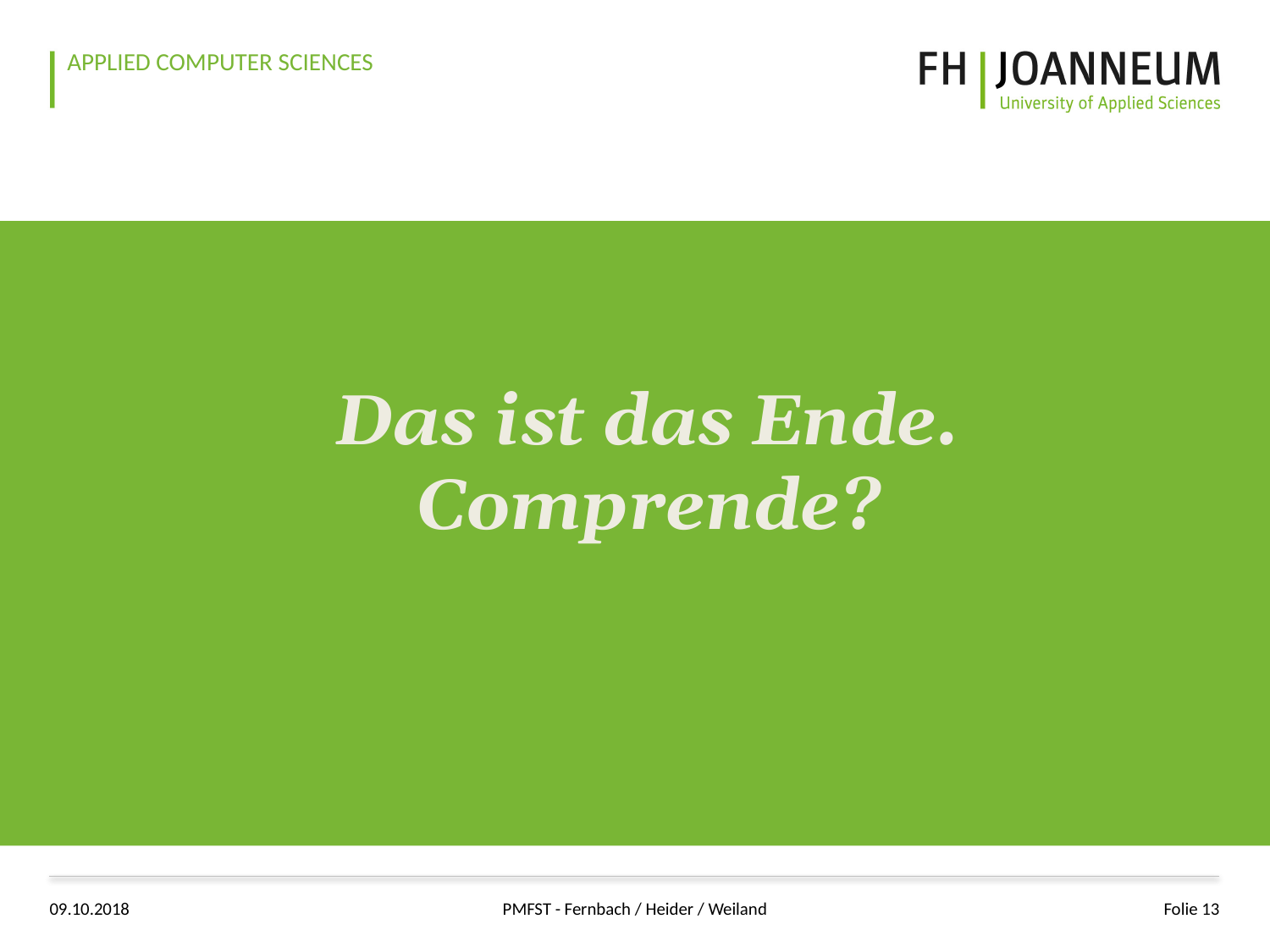

# Das ist das Ende. Comprende?

09.10.2018
PMFST - Fernbach / Heider / Weiland
Folie 13